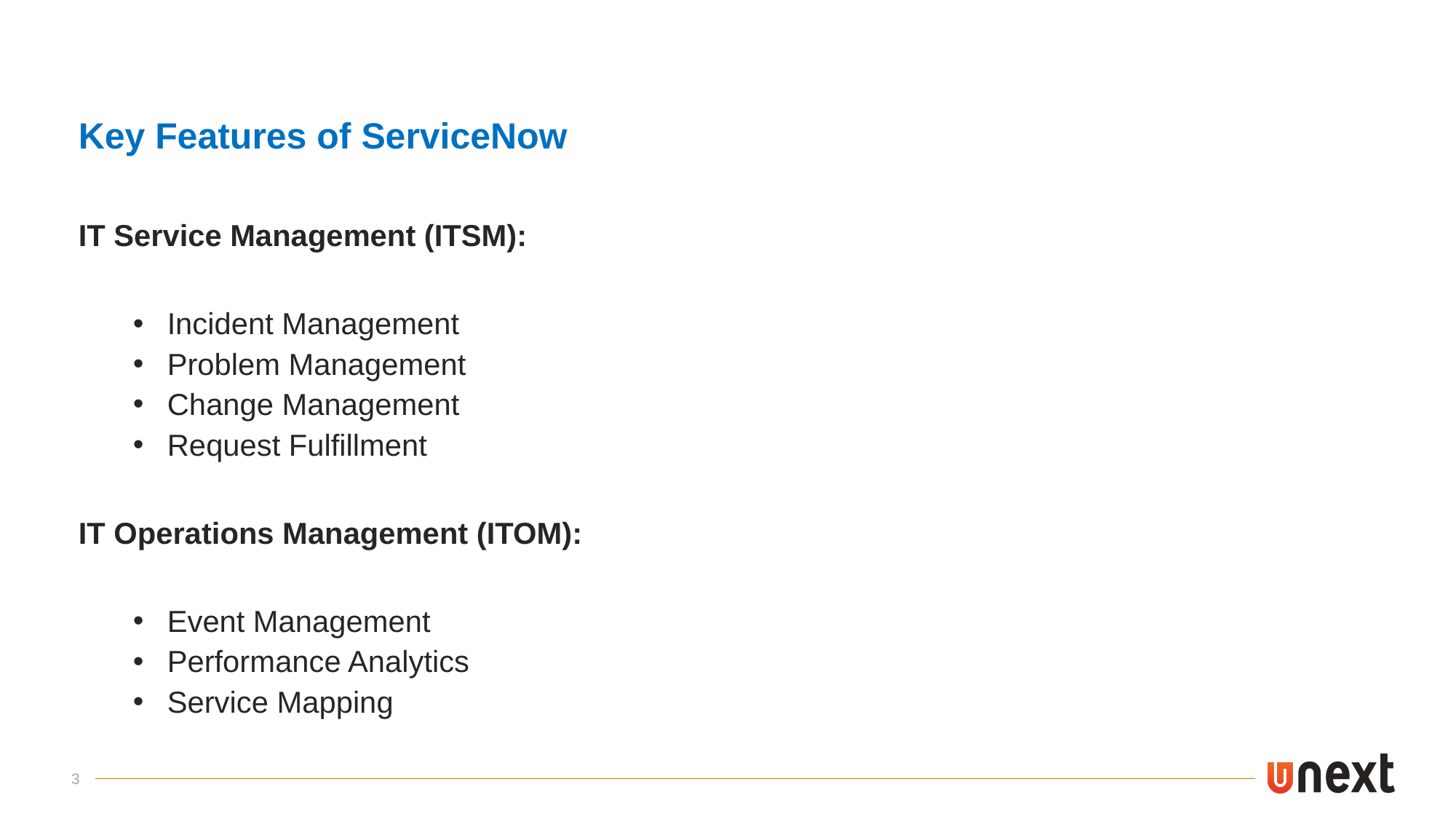

Key Features of ServiceNow

IT Service Management (ITSM):

Incident Management
Problem Management
Change Management
Request Fulfillment

IT Operations Management (ITOM):

Event Management
Performance Analytics
Service Mapping

3